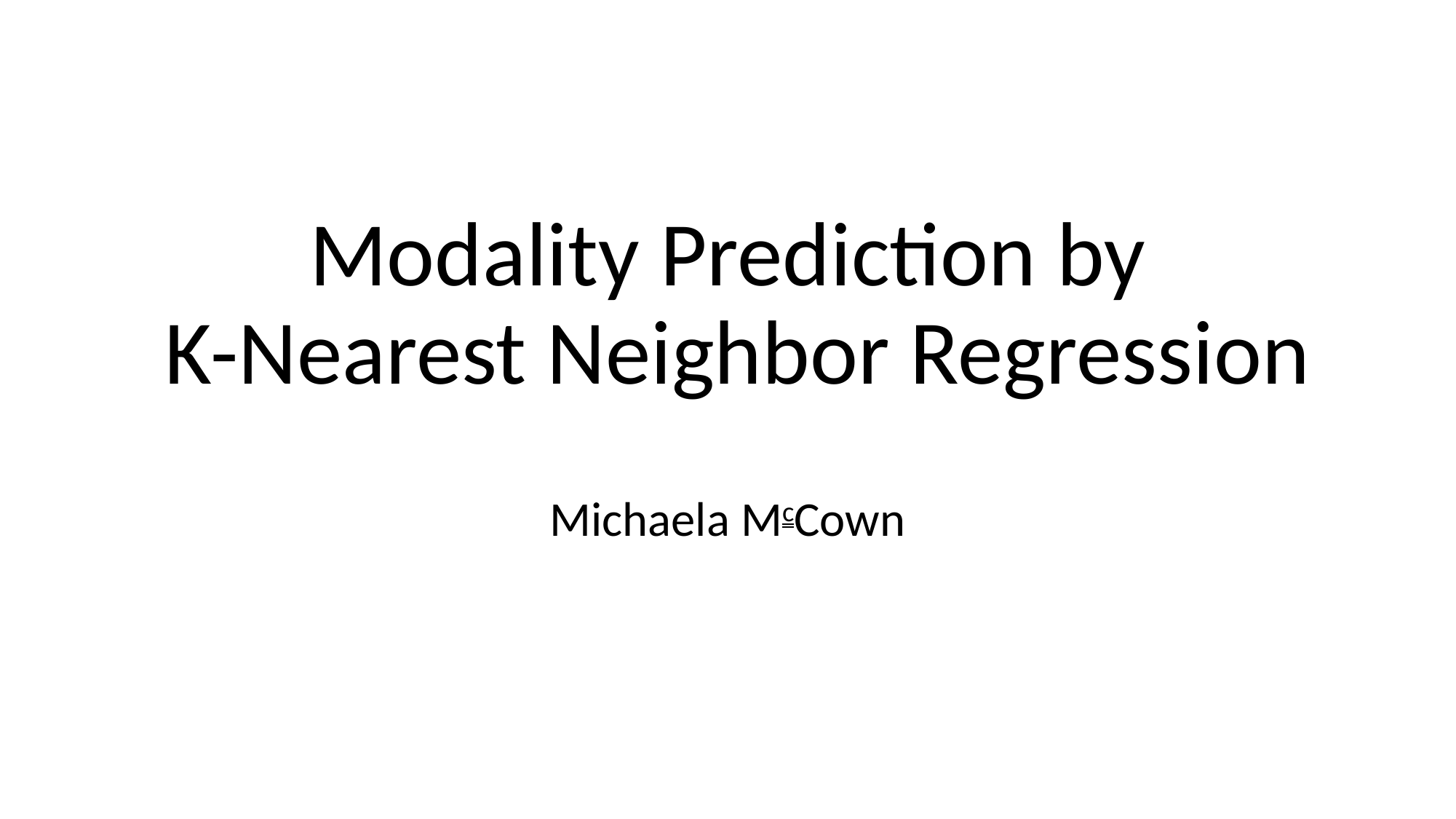

# Modality Prediction by K-Nearest Neighbor Regression
Michaela McCown